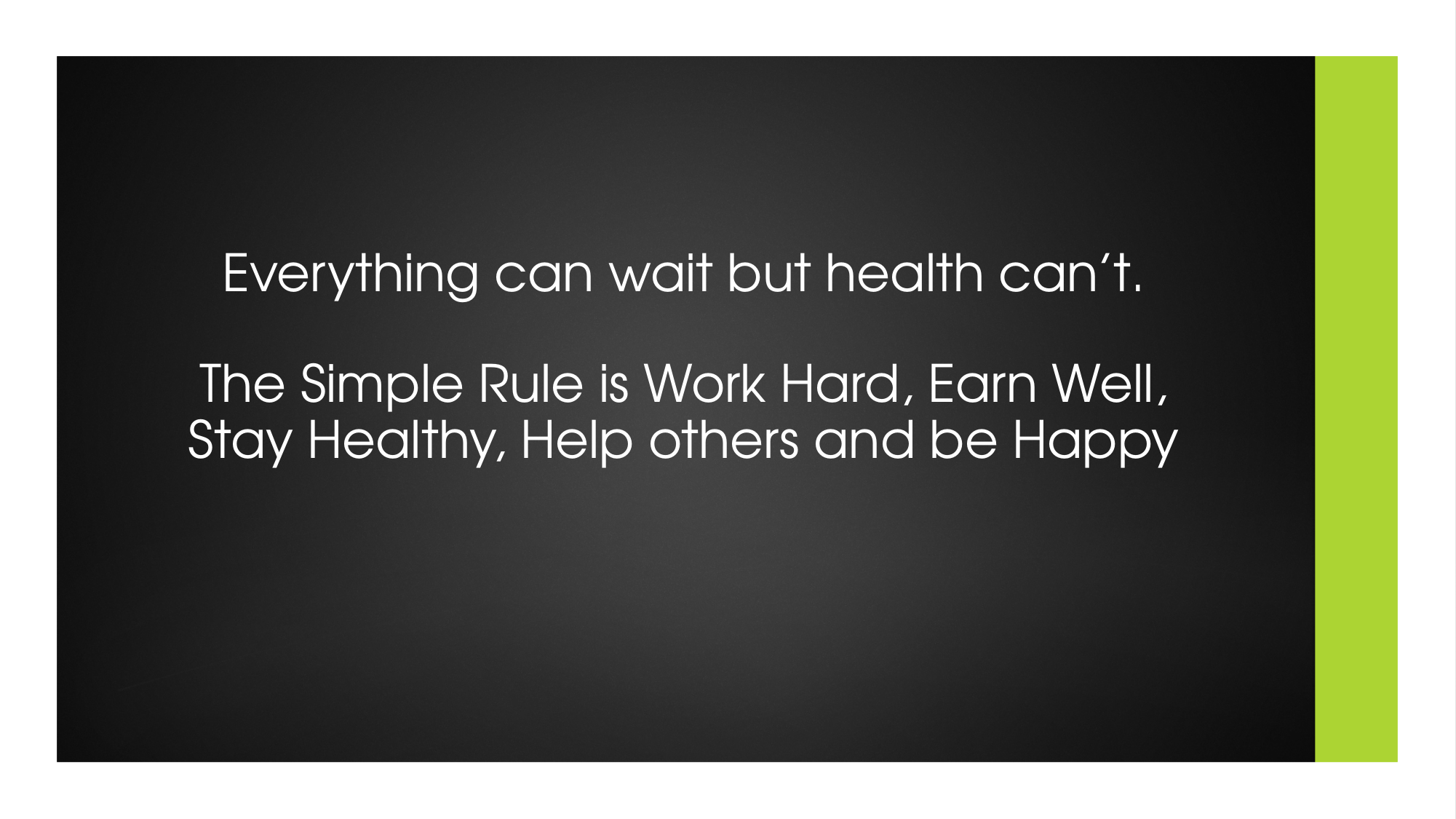

# Everything can wait but health can’t. The Simple Rule is Work Hard, Earn Well, Stay Healthy, Help others and be Happy